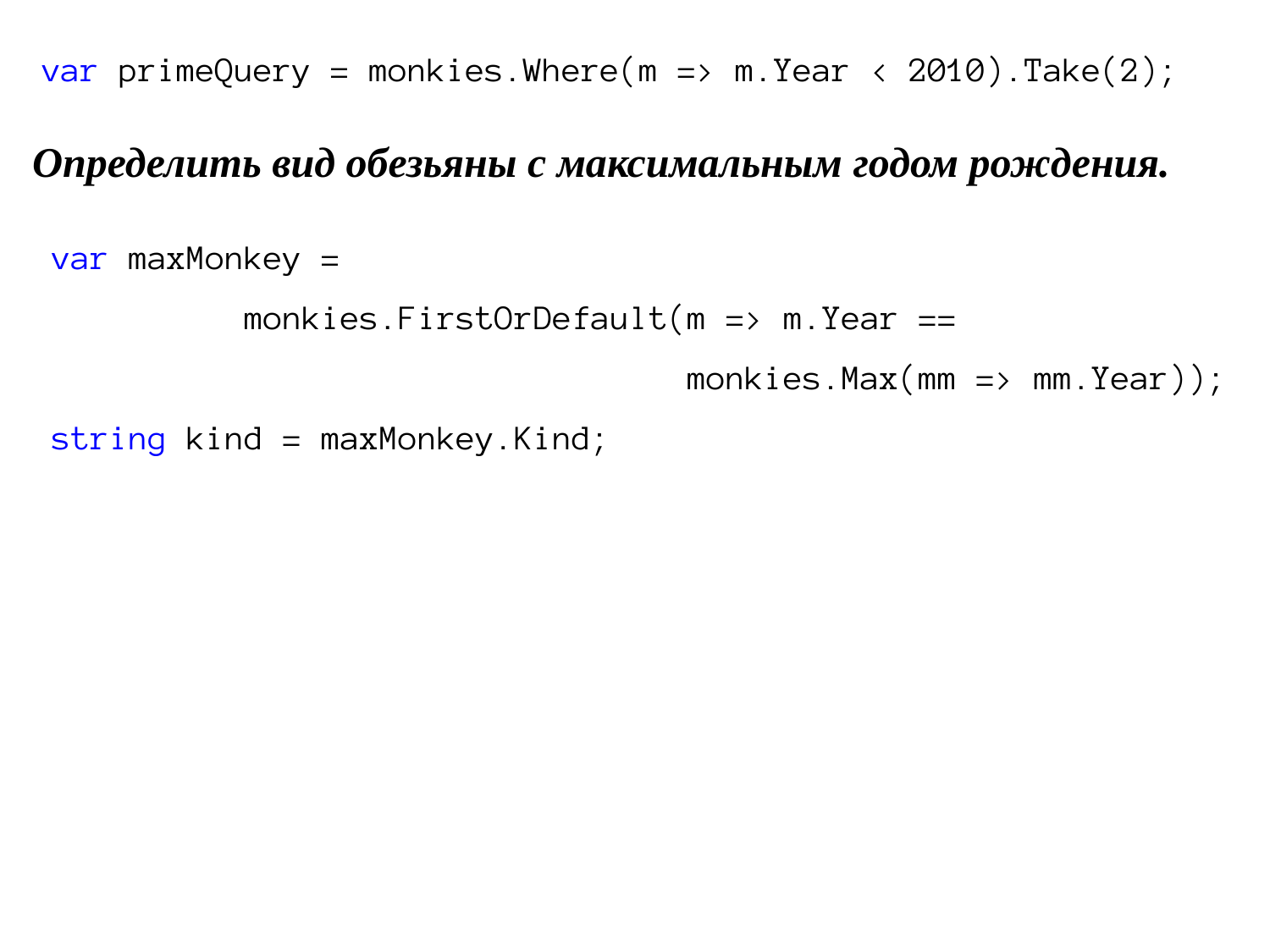

var primeQuery = monkies.Where(m => m.Year < 2010).Take(2);
Определить вид обезьяны с максимальным годом рождения.
var maxMonkey =
          monkies.FirstOrDefault(m => m.Year ==
                                 monkies.Max(mm => mm.Year));
string kind = maxMonkey.Kind;